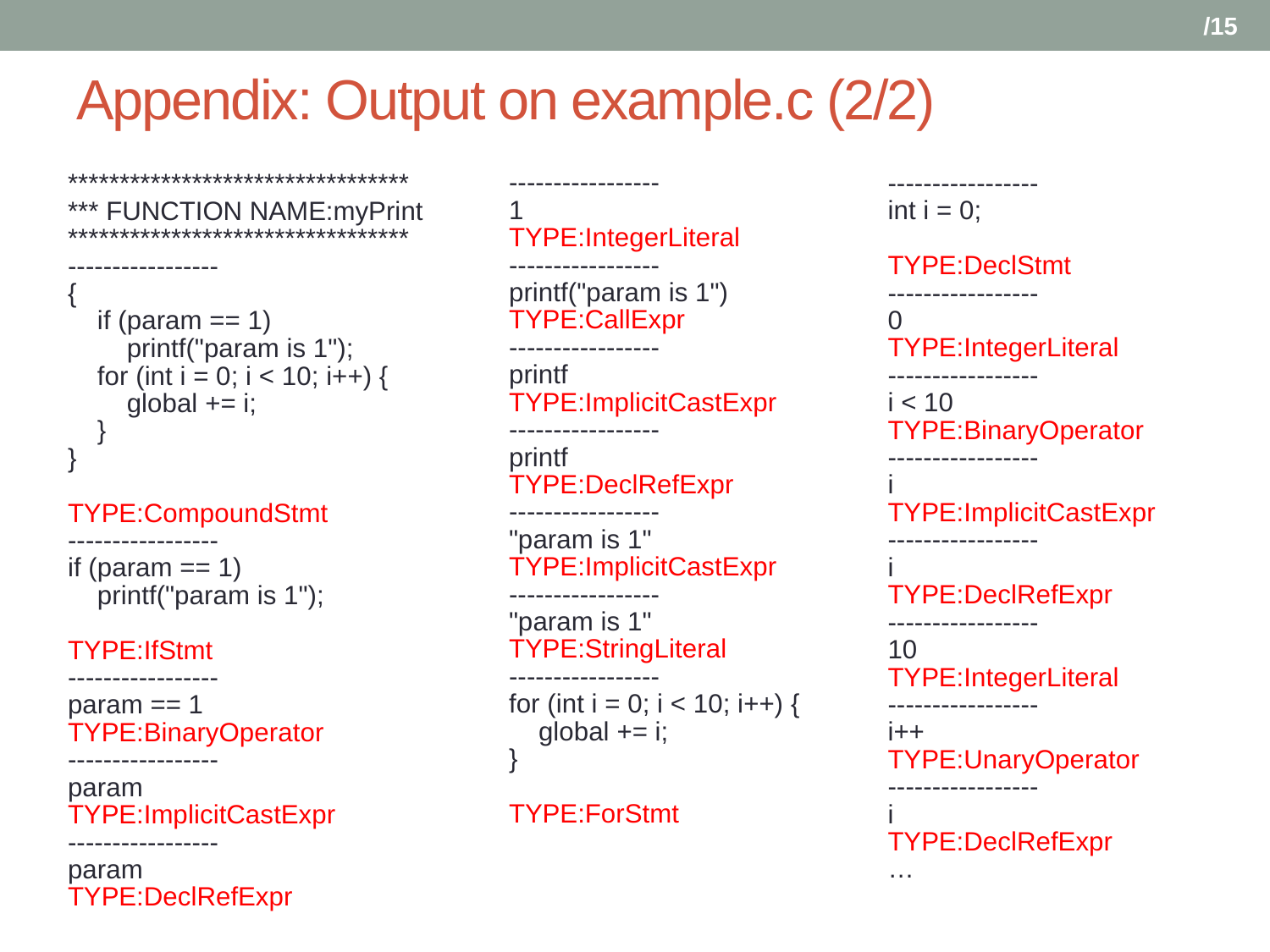

# Appendix: Output on example.c (2/2)
-----------------
1
TYPE:IntegerLiteral
-----------------
printf("param is 1")
TYPE:CallExpr
-----------------
printf
TYPE:ImplicitCastExpr
-----------------
printf
TYPE:DeclRefExpr
-----------------
"param is 1"
TYPE:ImplicitCastExpr
-----------------
"param is 1"
TYPE:StringLiteral
-----------------
for (int i = 0; i < 10; i++) {
    global += i;
}

TYPE:ForStmt

-----------------
int i = 0;

TYPE:DeclStmt
-----------------
0
TYPE:IntegerLiteral
-----------------
i < 10
TYPE:BinaryOperator
-----------------
i
TYPE:ImplicitCastExpr
-----------------
i
TYPE:DeclRefExpr
-----------------
10
TYPE:IntegerLiteral
-----------------
i++
TYPE:UnaryOperator
-----------------
i
TYPE:DeclRefExpr
…
*********************************
*** FUNCTION NAME:myPrint
*********************************
-----------------
{
    if (param == 1)
        printf("param is 1");
    for (int i = 0; i < 10; i++) {
        global += i;
    }
}

TYPE:CompoundStmt
-----------------
if (param == 1)
    printf("param is 1");

TYPE:IfStmt
-----------------
param == 1
TYPE:BinaryOperator
-----------------
param
TYPE:ImplicitCastExpr
-----------------
param
TYPE:DeclRefExpr